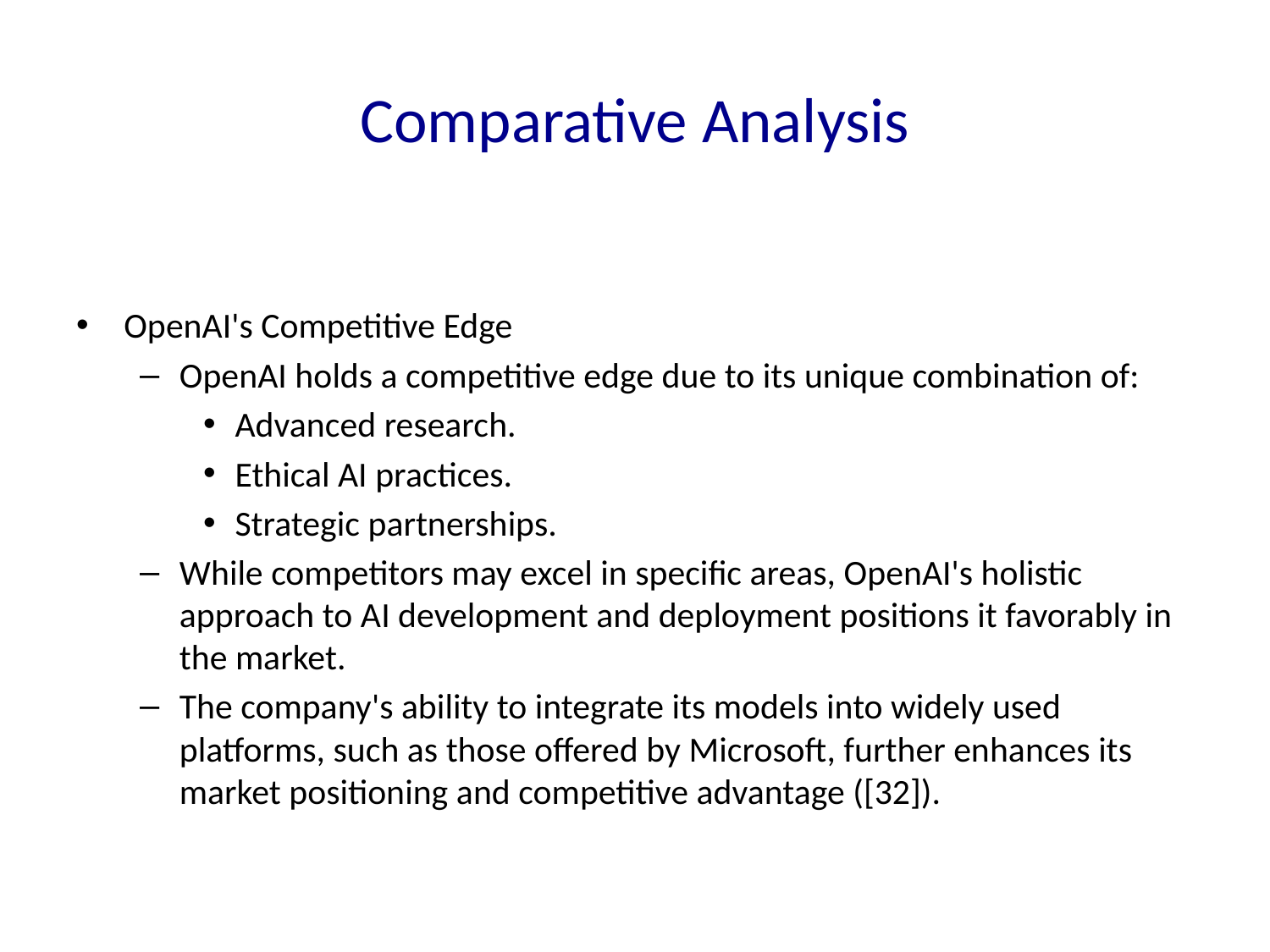

# Comparative Analysis

OpenAI's Competitive Edge
OpenAI holds a competitive edge due to its unique combination of:
Advanced research.
Ethical AI practices.
Strategic partnerships.
While competitors may excel in specific areas, OpenAI's holistic approach to AI development and deployment positions it favorably in the market.
The company's ability to integrate its models into widely used platforms, such as those offered by Microsoft, further enhances its market positioning and competitive advantage ([32]).